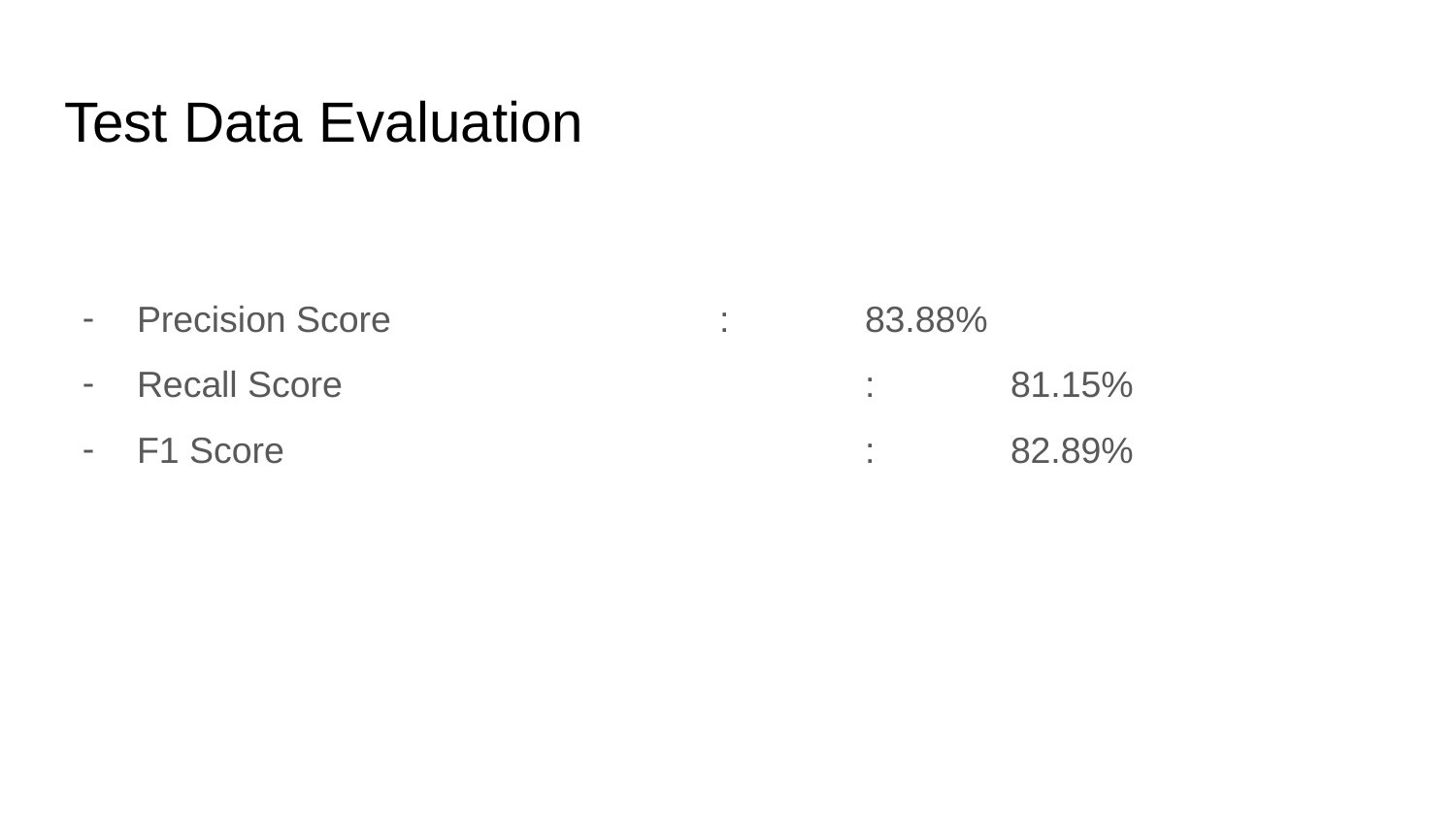

# Test Data Evaluation

Precision Score			:	83.88%
Recall Score				:	81.15%
F1 Score				:	82.89%